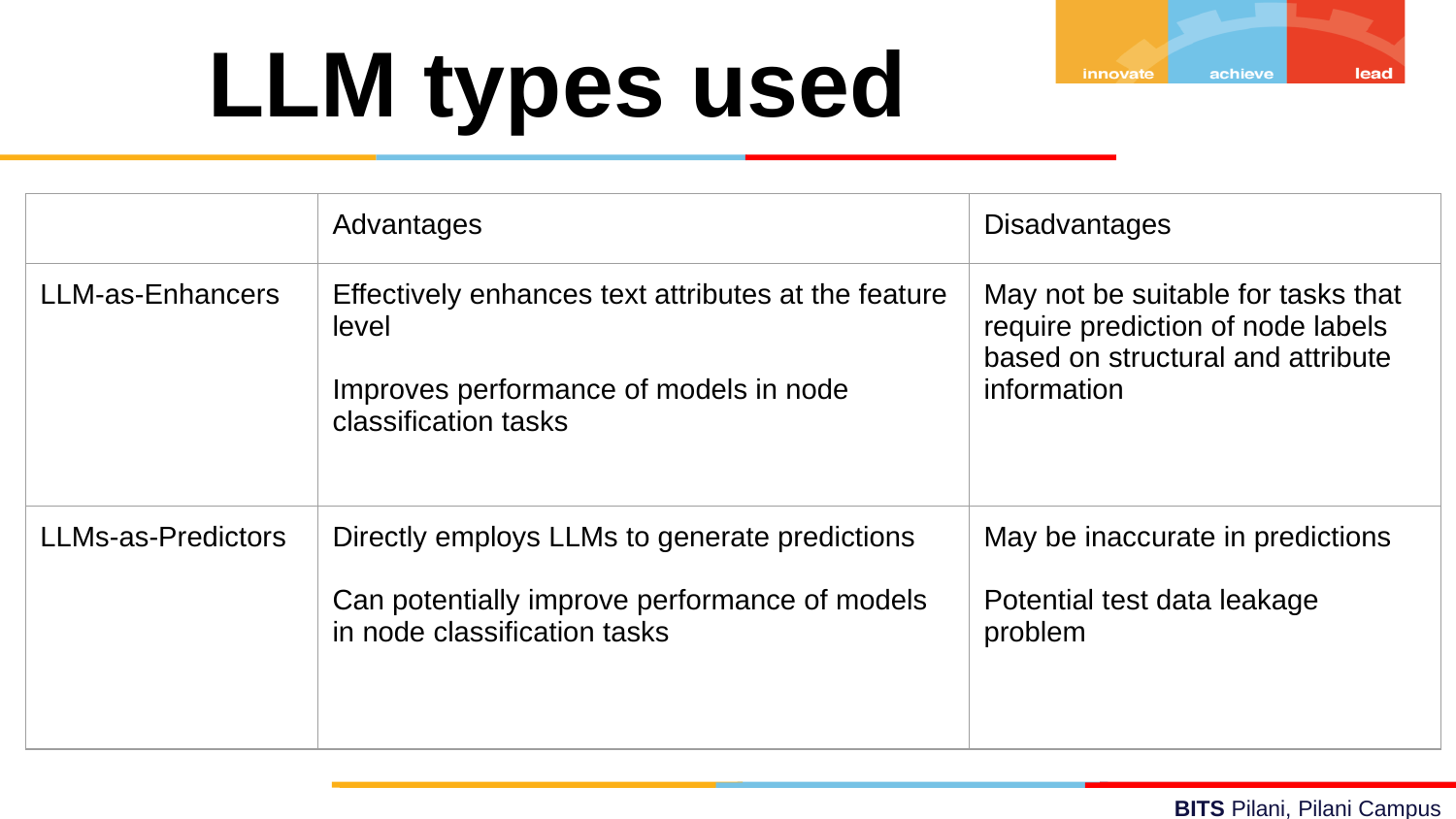

# LLM types used
|  | Advantages | Disadvantages |
| --- | --- | --- |
| LLM-as-Enhancers | Effectively enhances text attributes at the feature level Improves performance of models in node classification tasks | May not be suitable for tasks that require prediction of node labels based on structural and attribute information |
| LLMs-as-Predictors | Directly employs LLMs to generate predictions Can potentially improve performance of models in node classification tasks | May be inaccurate in predictions Potential test data leakage problem |